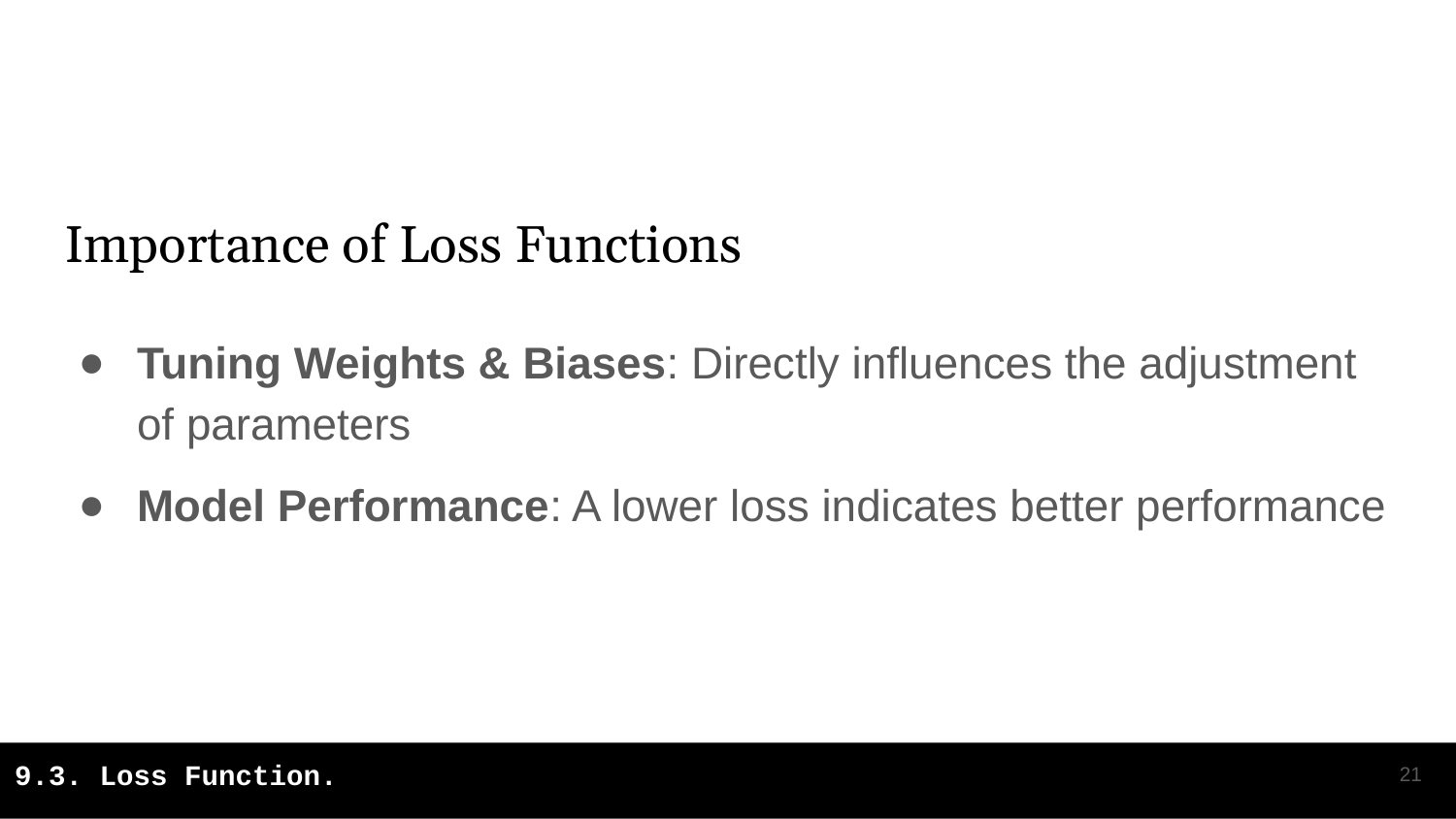

# Importance of Loss Functions
Tuning Weights & Biases: Directly influences the adjustment of parameters
Model Performance: A lower loss indicates better performance
21
9.3. Loss Function.